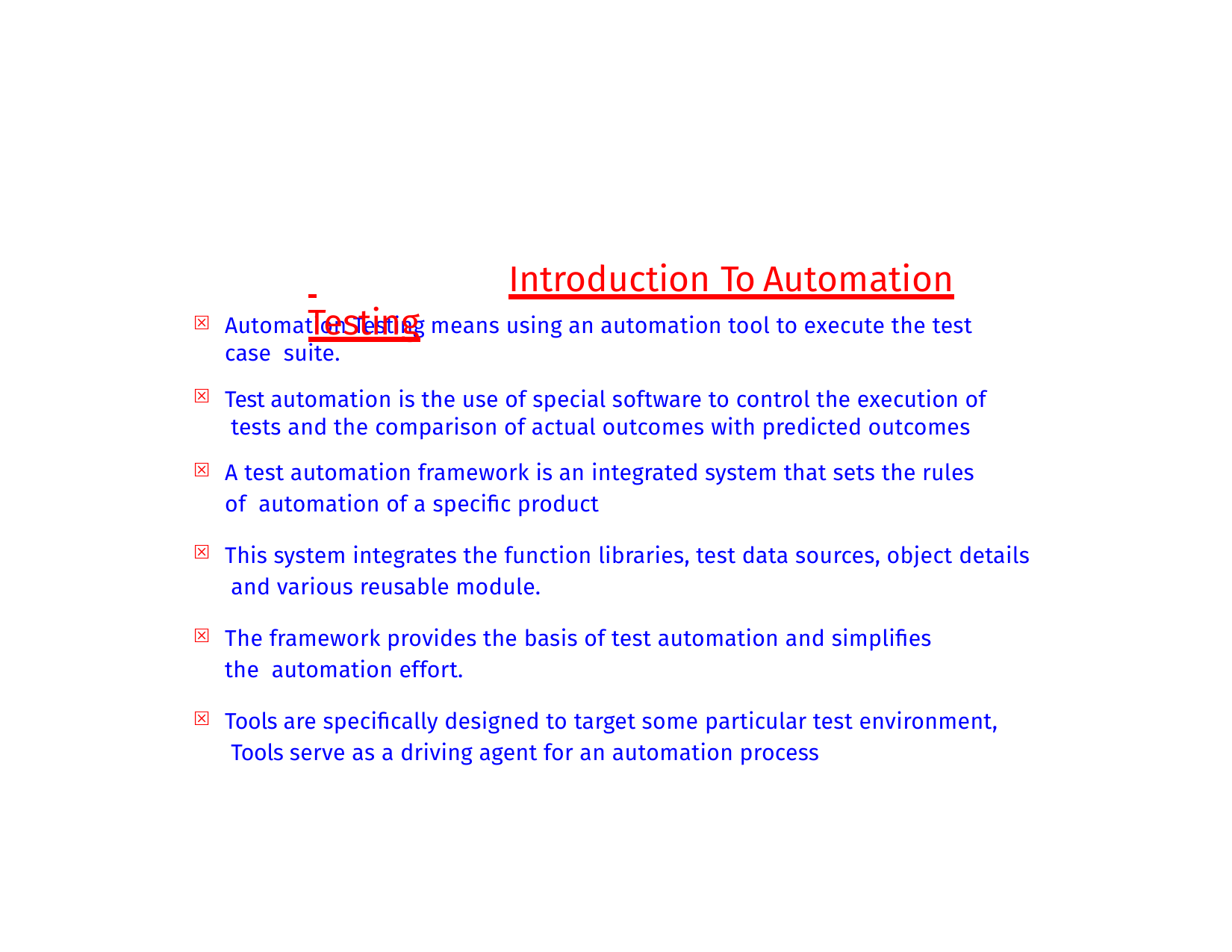

# Introduction To Automation Testing
Automation Testing means using an automation tool to execute the test case  suite.
Test automation is the use of special software to control the execution of  tests and the comparison of actual outcomes with predicted outcomes
A test automation framework is an integrated system that sets the rules of  automation of a specific product
This system integrates the function libraries, test data sources, object details  and various reusable module.
The framework provides the basis of test automation and simplifies the  automation effort.
Tools are specifically designed to target some particular test environment,  Tools serve as a driving agent for an automation process